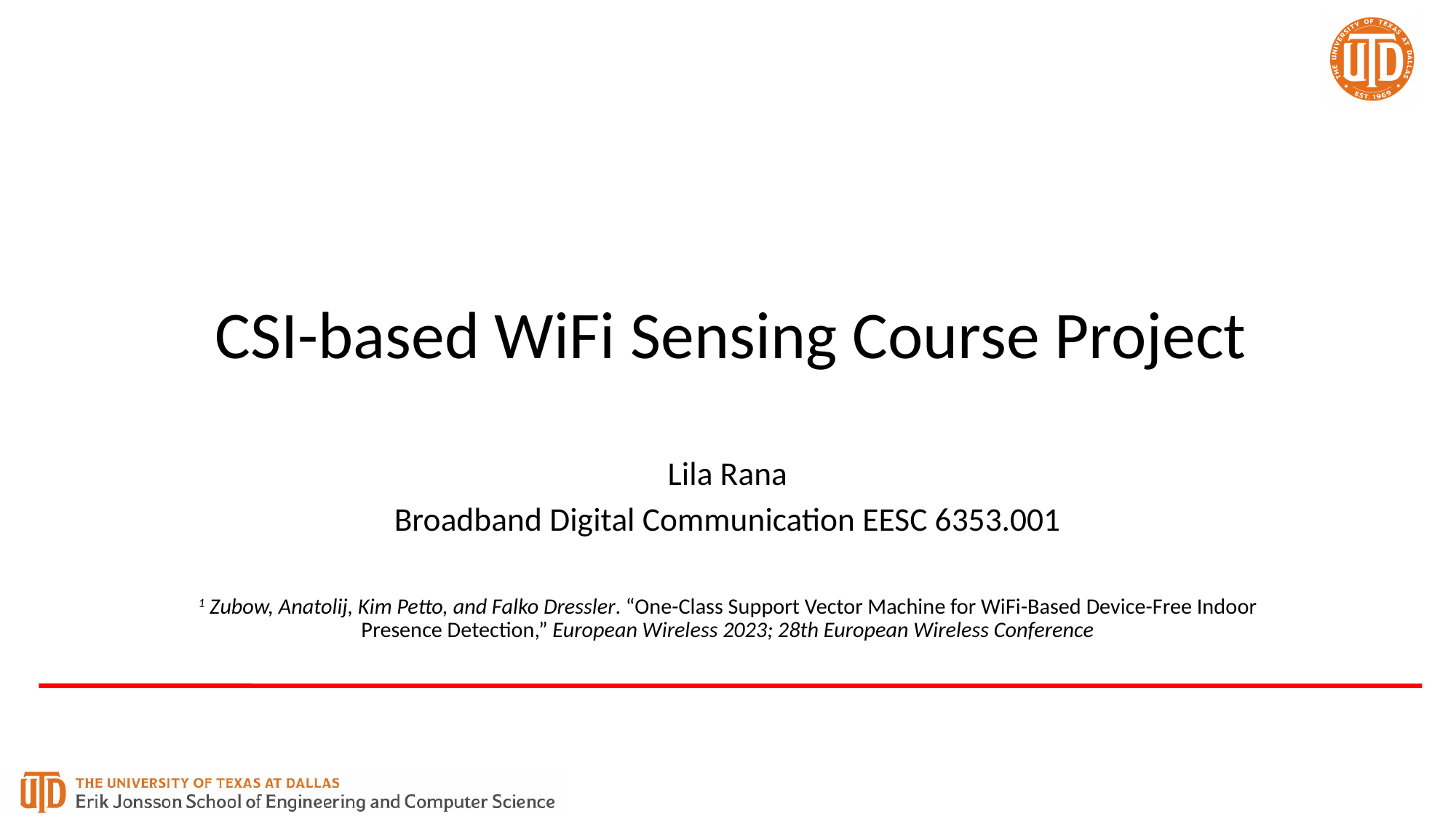

# CSI-based WiFi Sensing Course Project
Lila Rana
Broadband Digital Communication EESC 6353.001

1 Zubow, Anatolij, Kim Petto, and Falko Dressler. “One-Class Support Vector Machine for WiFi-Based Device-Free Indoor Presence Detection,” European Wireless 2023; 28th European Wireless Conference